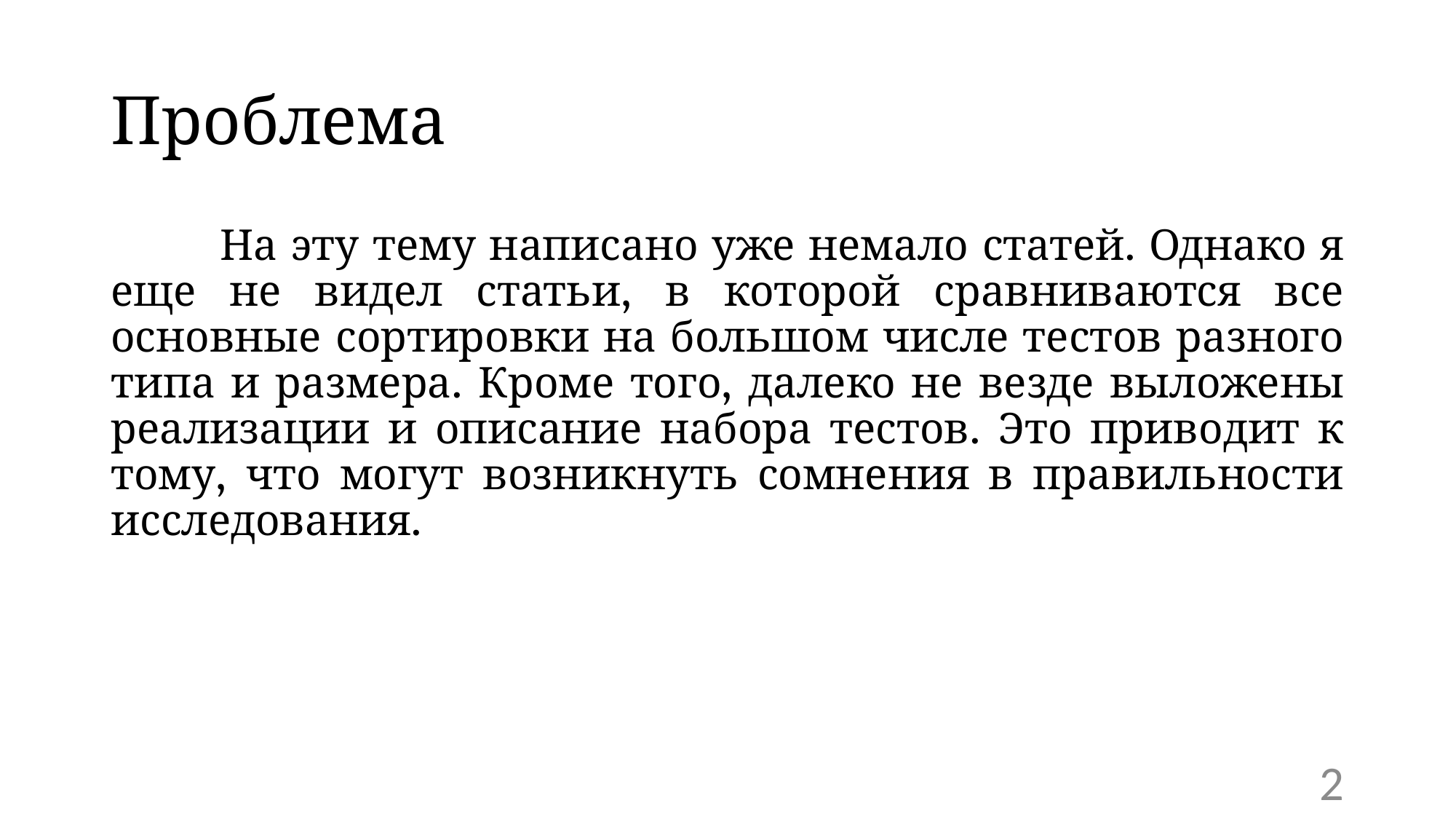

# Проблема
	На эту тему написано уже немало статей. Однако я еще не видел статьи, в которой сравниваются все основные сортировки на большом числе тестов разного типа и размера. Кроме того, далеко не везде выложены реализации и описание набора тестов. Это приводит к тому, что могут возникнуть сомнения в правильности исследования.
2